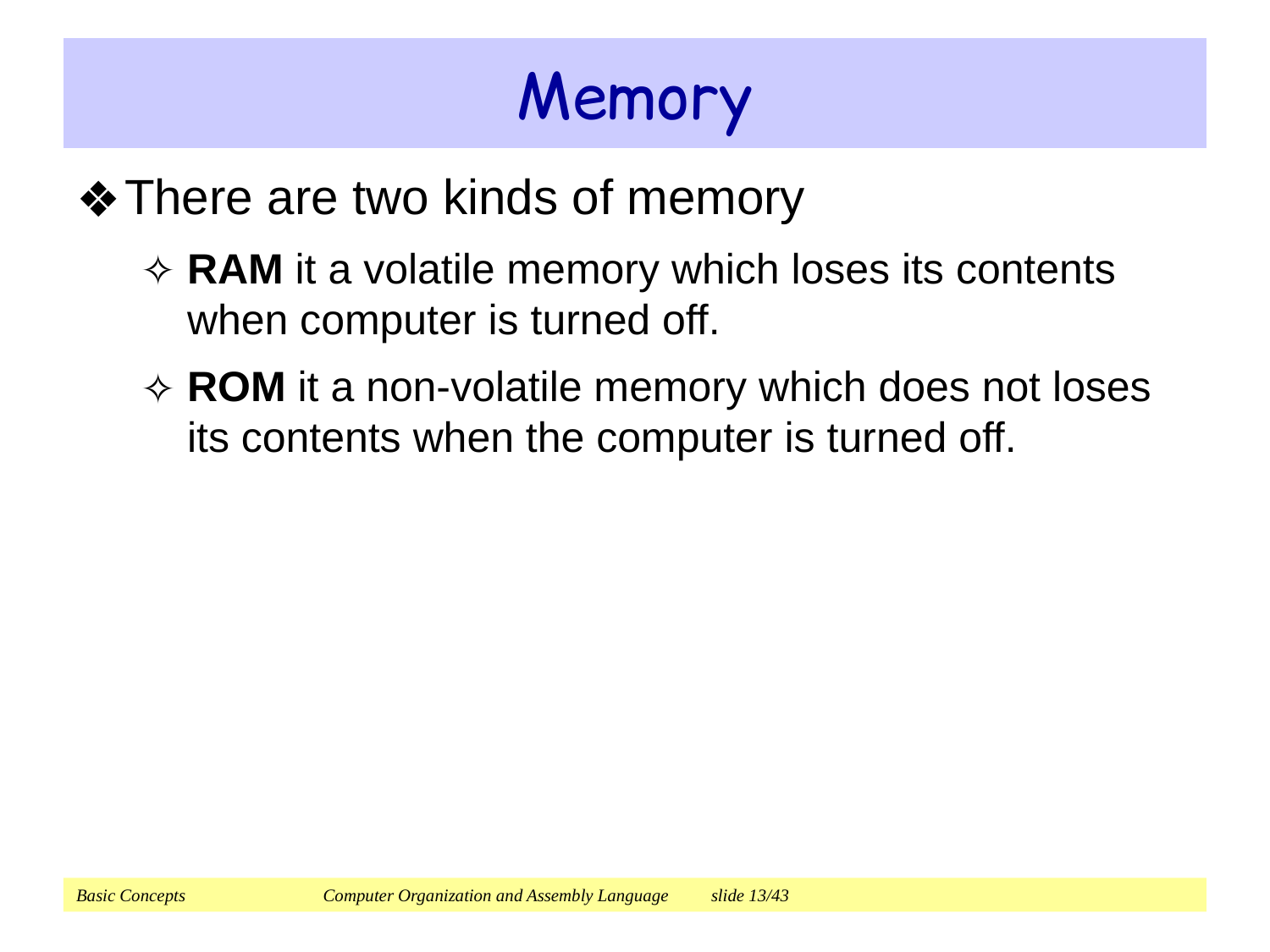

# Memory
There are two kinds of memory
RAM it a volatile memory which loses its contents when computer is turned off.
ROM it a non-volatile memory which does not loses its contents when the computer is turned off.